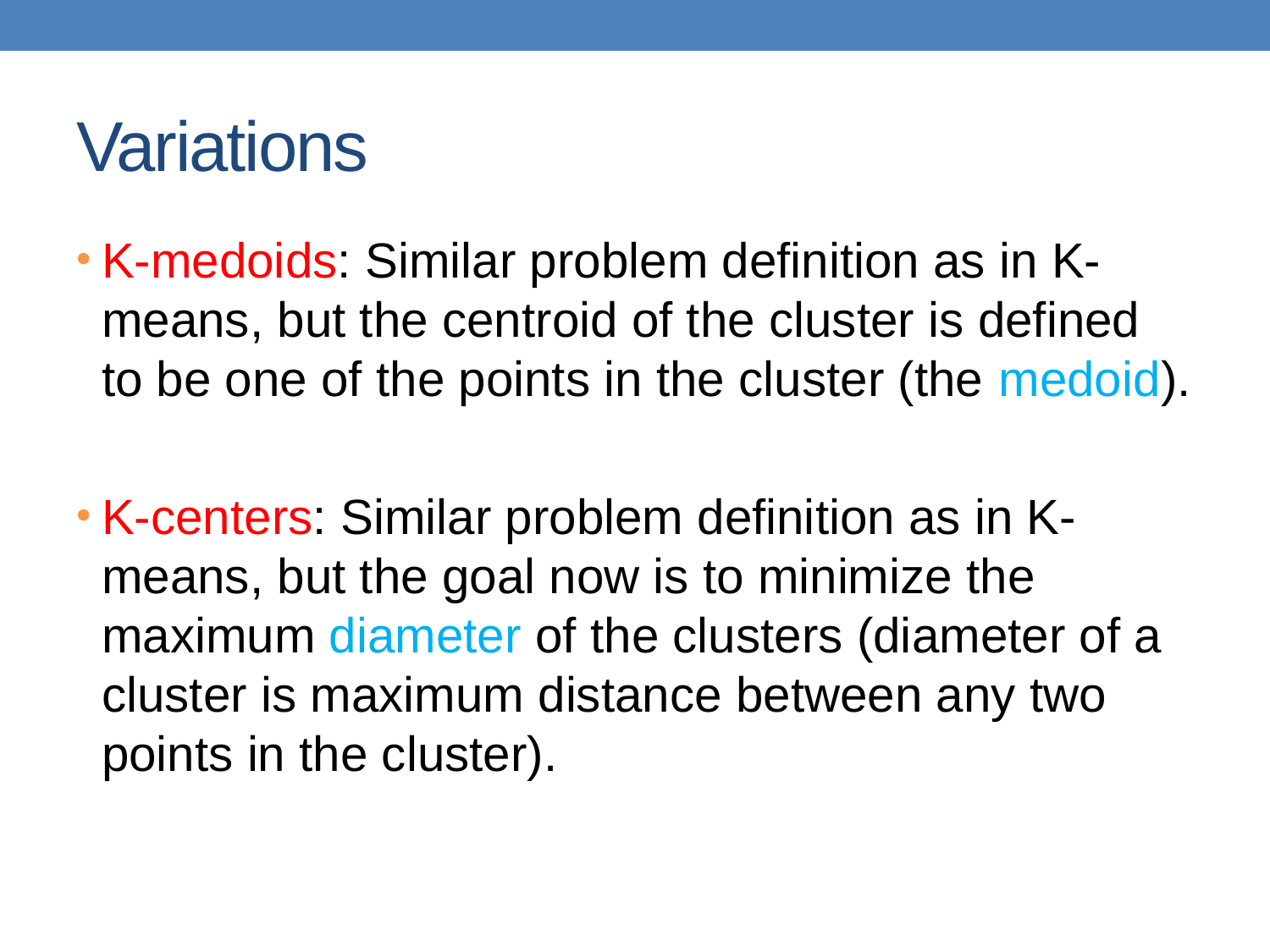

# Variations
K-medoids: Similar problem definition as in K-means, but the centroid of the cluster is defined to be one of the points in the cluster (the medoid).

K-centers: Similar problem definition as in K-means, but the goal now is to minimize the maximum diameter of the clusters (diameter of a cluster is maximum distance between any two points in the cluster).